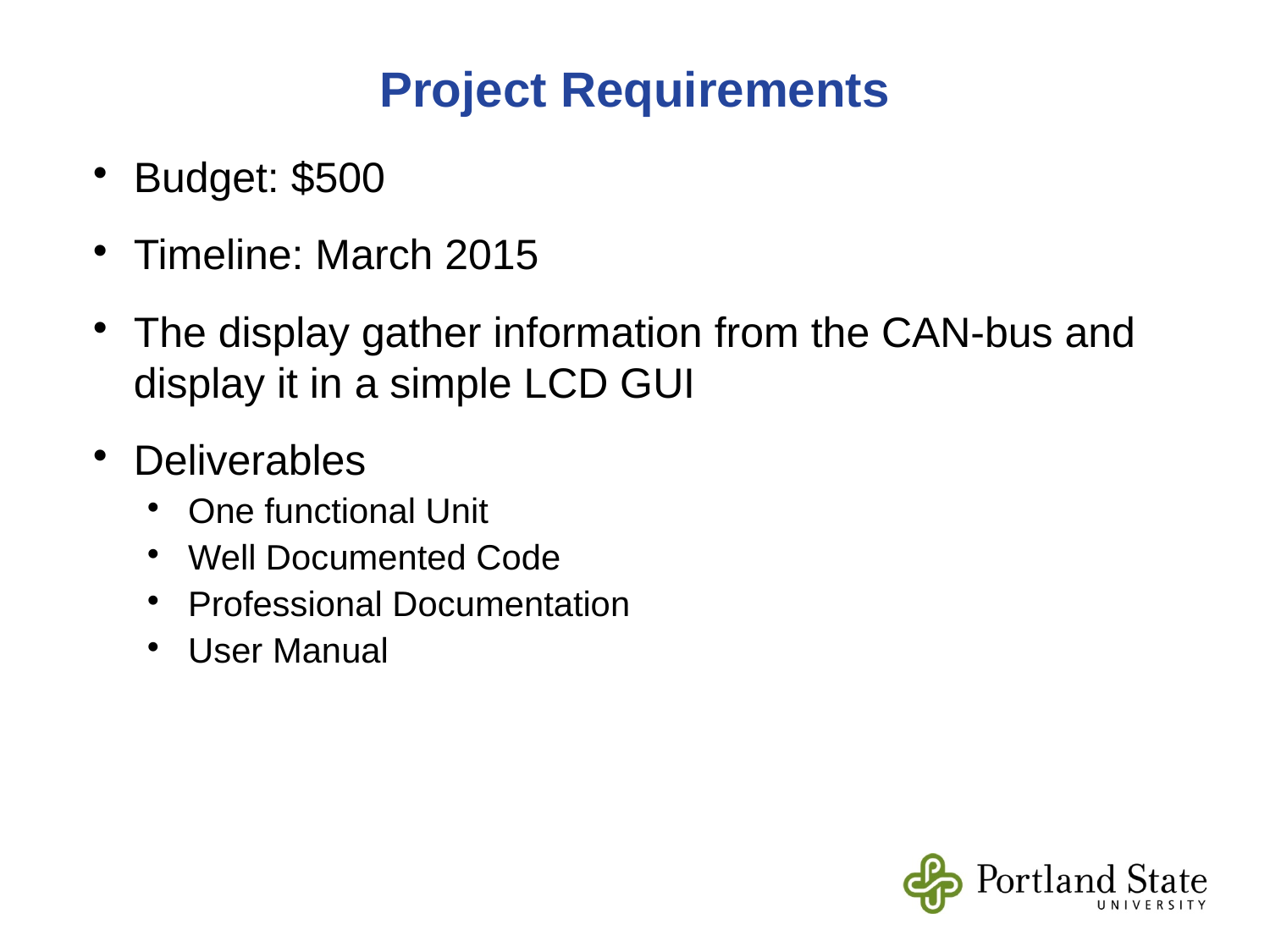

# Project Requirements
Budget: $500
Timeline: March 2015
The display gather information from the CAN-bus and display it in a simple LCD GUI
Deliverables
One functional Unit
Well Documented Code
Professional Documentation
User Manual